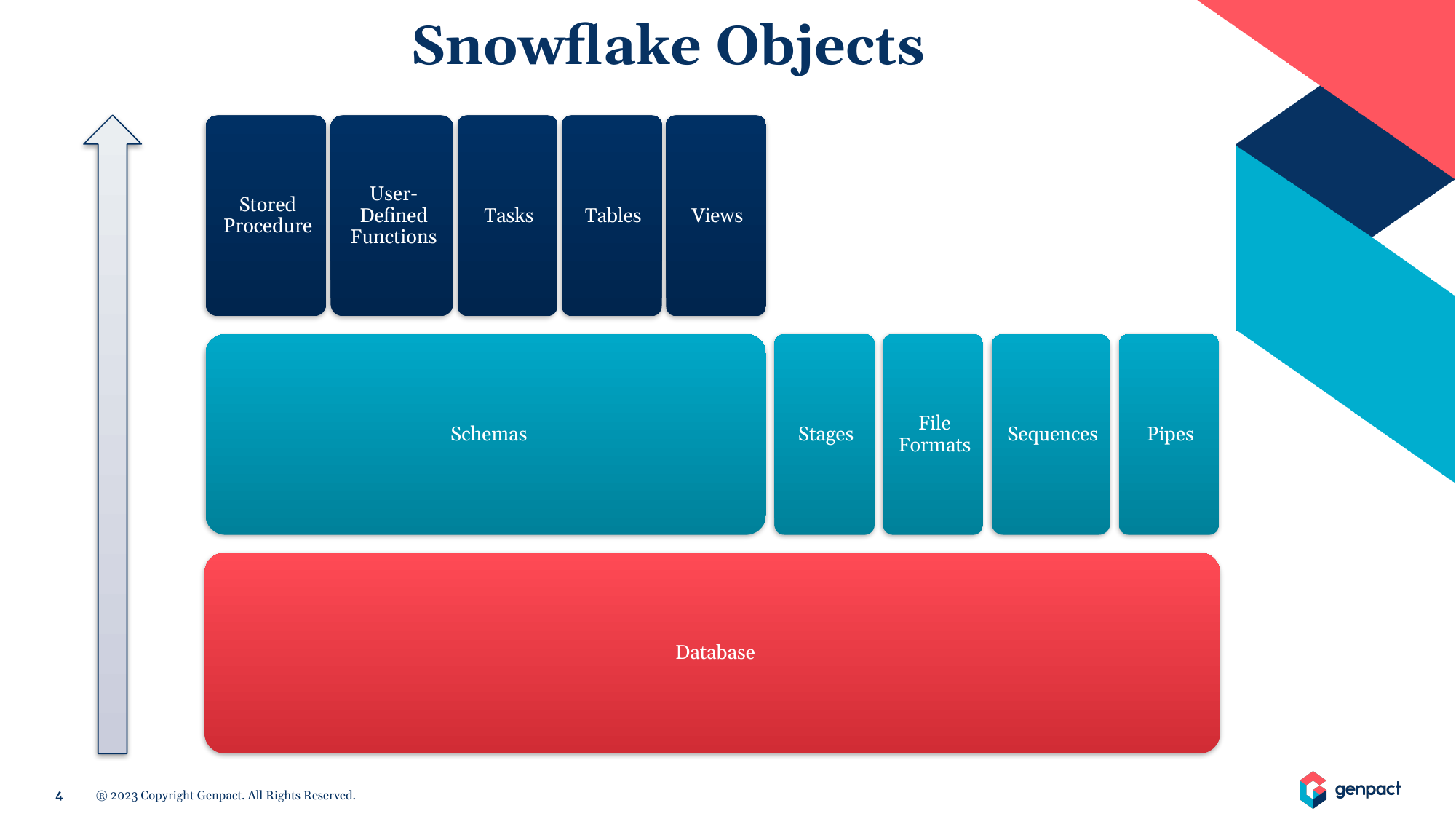

Snowflake Objects

Database
Schemas
Stored Procedure
User-Defined Functions
Tasks
Tables
Views
Stages
File Formats
Sequences
Pipes